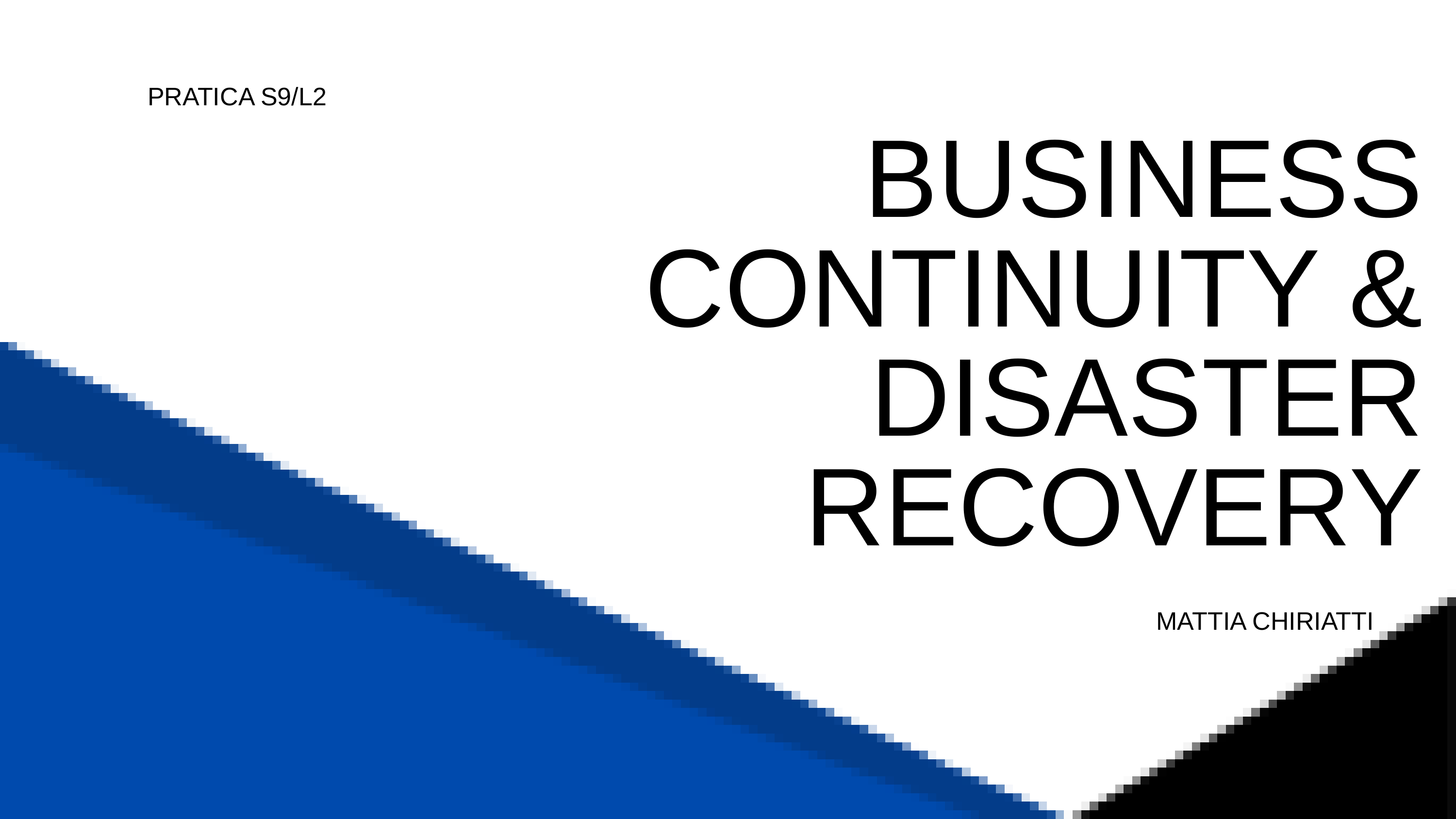

PRATICA S9/L2
BUSINESS CONTINUITY & DISASTER RECOVERY

MATTIA CHIRIATTI